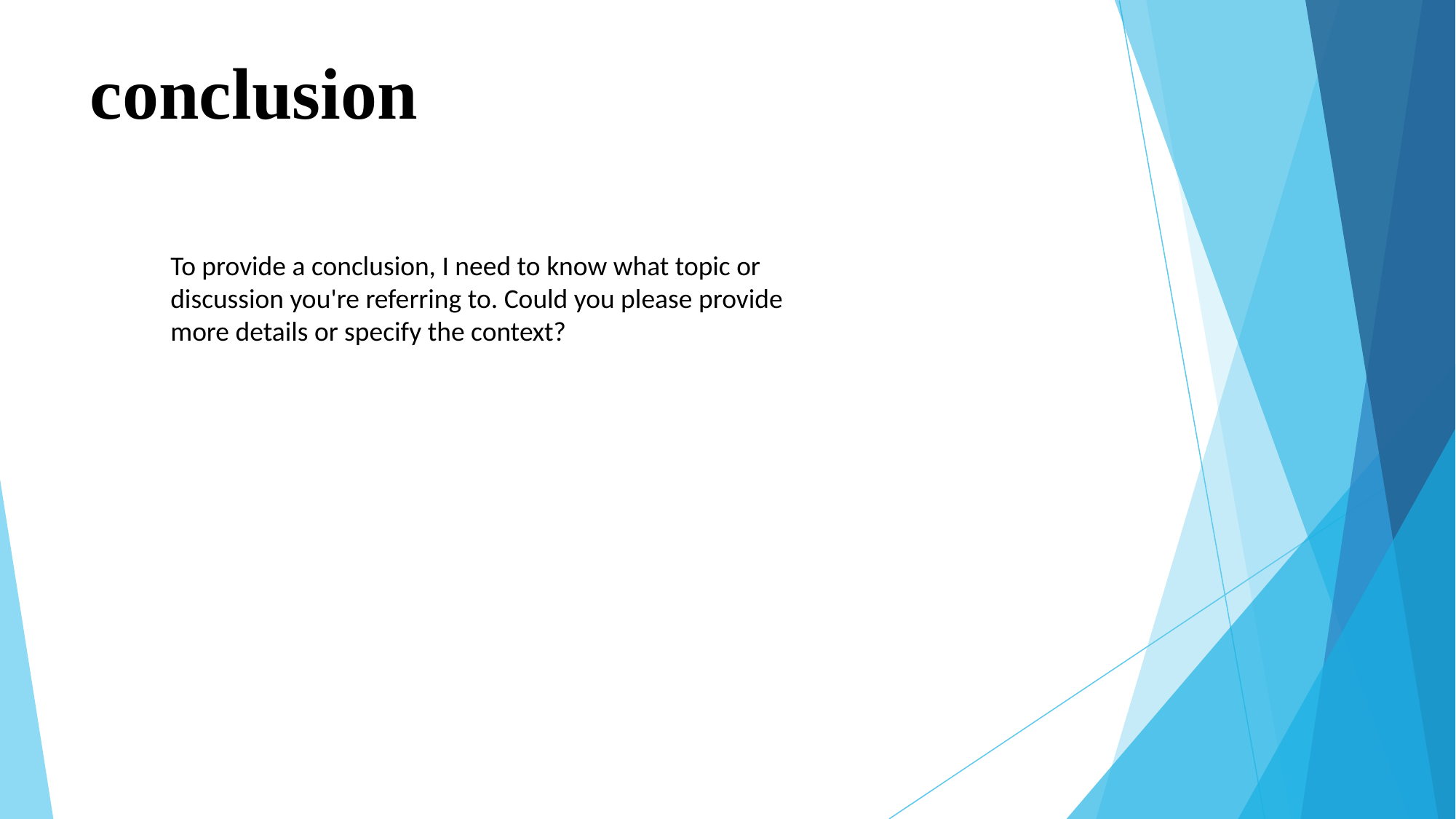

# conclusion
To provide a conclusion, I need to know what topic or discussion you're referring to. Could you please provide more details or specify the context?